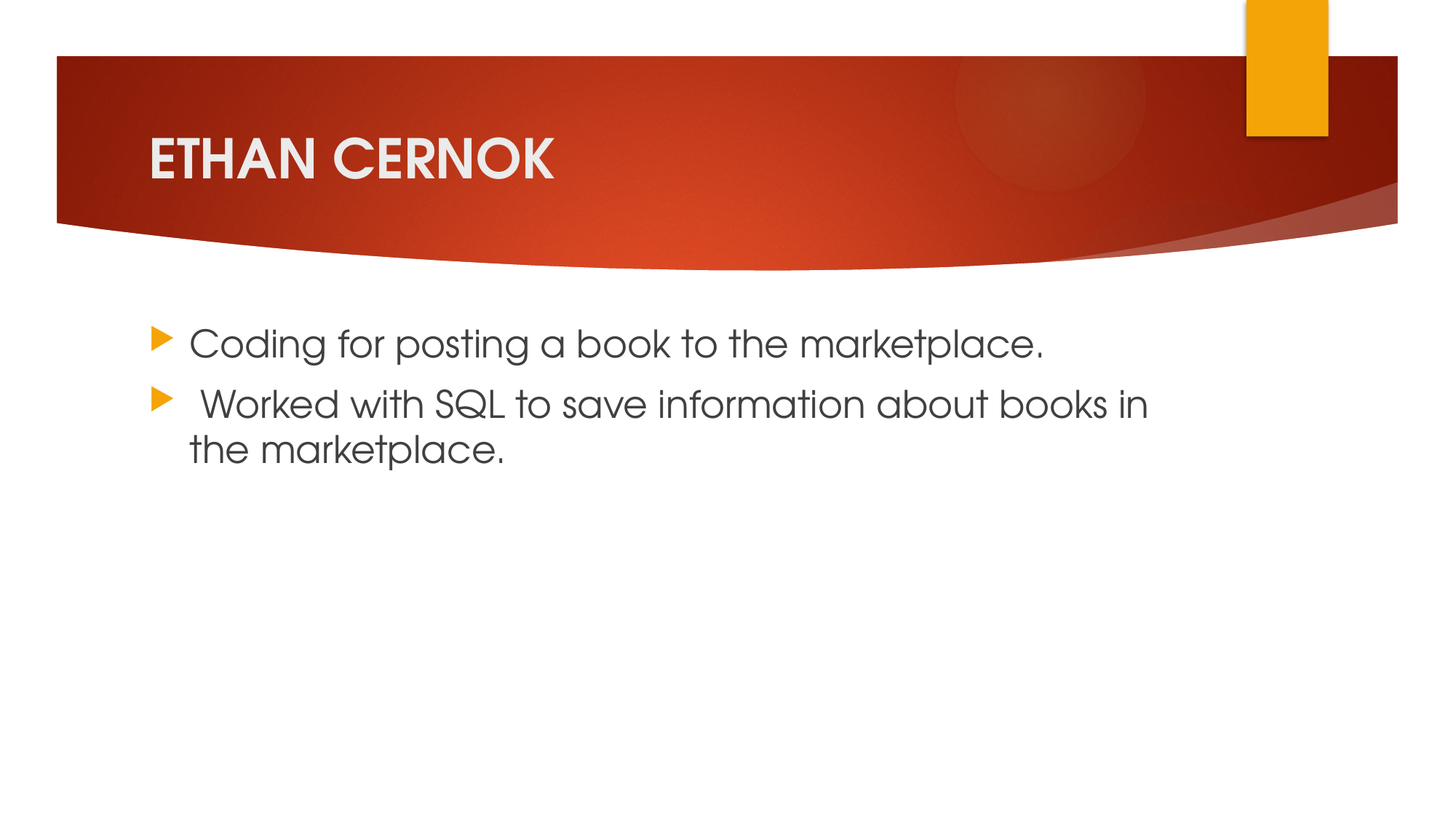

# ETHAN CERNOK
Coding for posting a book to the marketplace.
 Worked with SQL to save information about books in the marketplace.